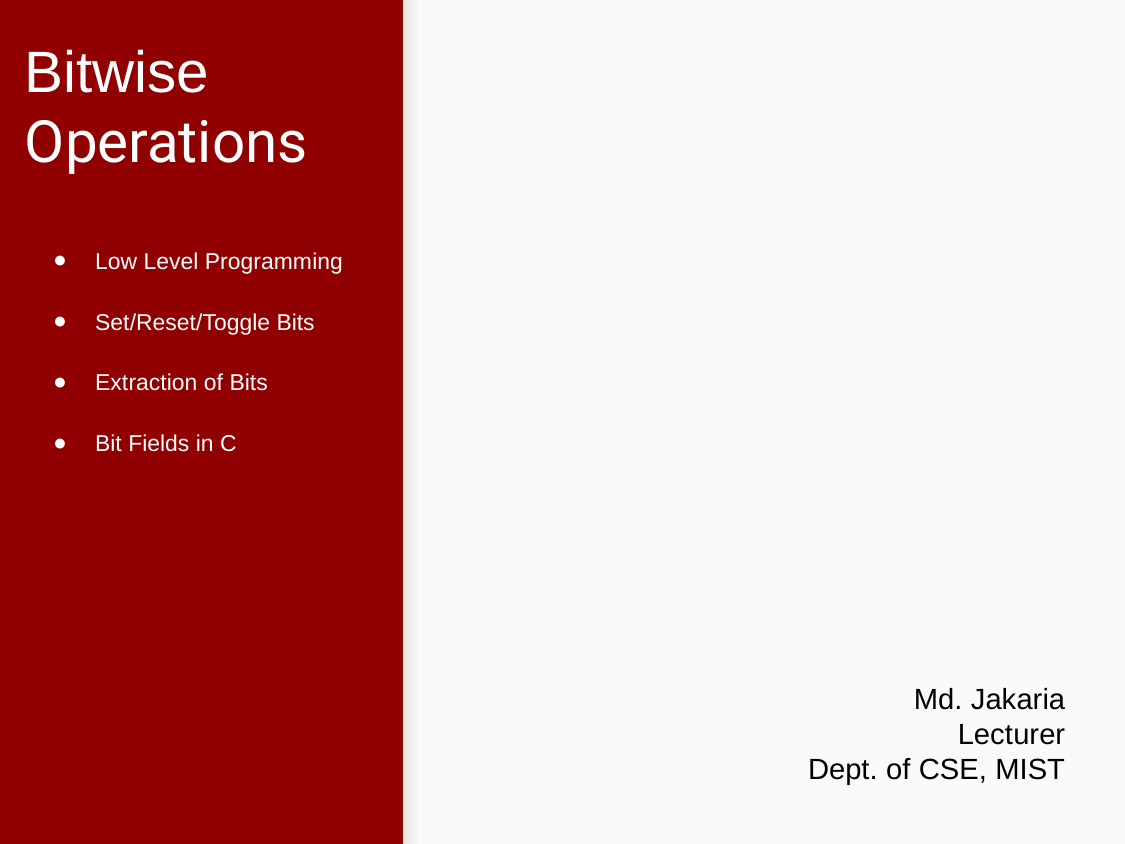

# Bitwise Operations
Low Level Programming
Set/Reset/Toggle Bits
Extraction of Bits
Bit Fields in C
Md. Jakaria
Lecturer
Dept. of CSE, MIST